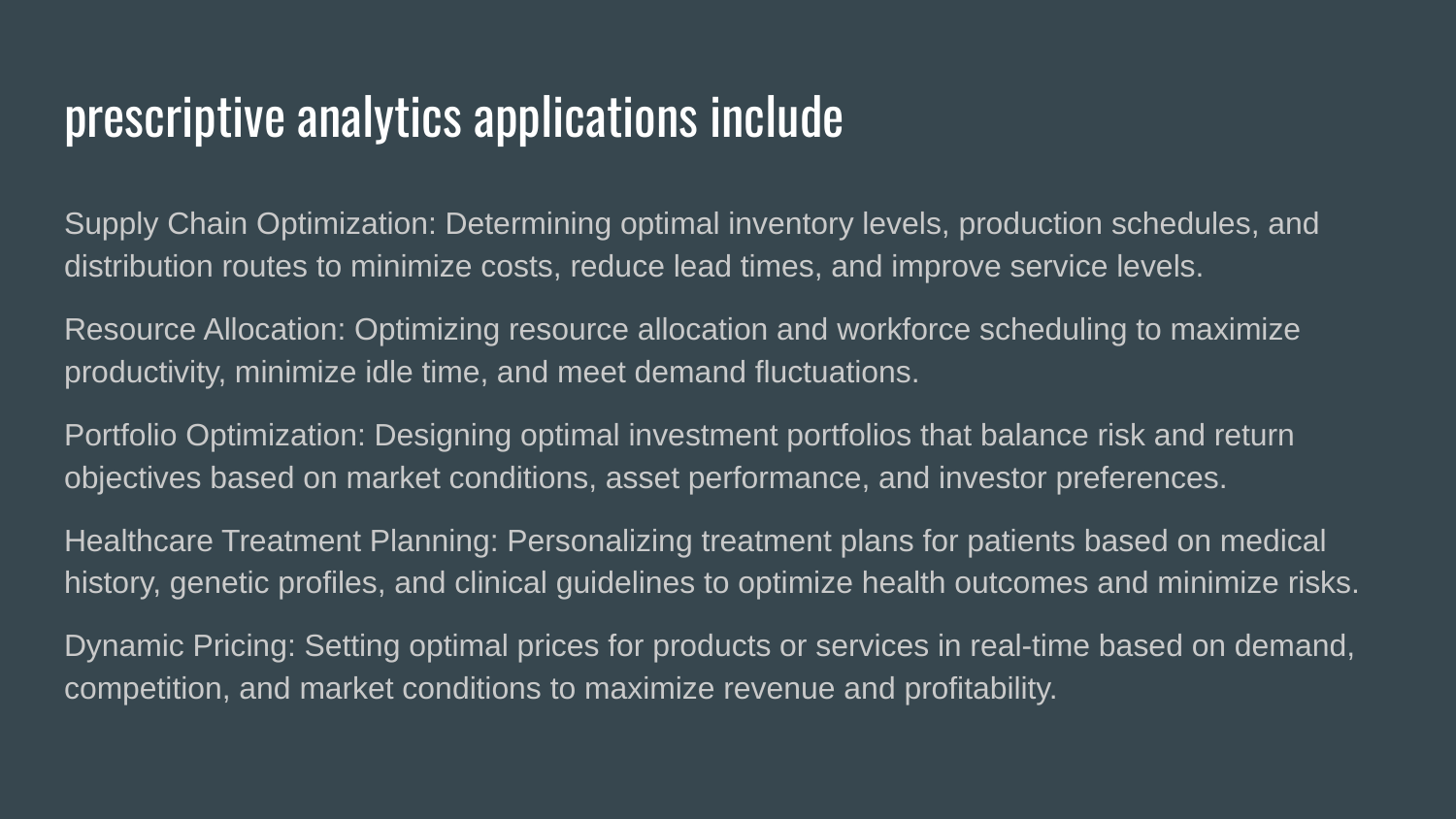

# prescriptive analytics applications include
Supply Chain Optimization: Determining optimal inventory levels, production schedules, and distribution routes to minimize costs, reduce lead times, and improve service levels.
Resource Allocation: Optimizing resource allocation and workforce scheduling to maximize productivity, minimize idle time, and meet demand fluctuations.
Portfolio Optimization: Designing optimal investment portfolios that balance risk and return objectives based on market conditions, asset performance, and investor preferences.
Healthcare Treatment Planning: Personalizing treatment plans for patients based on medical history, genetic profiles, and clinical guidelines to optimize health outcomes and minimize risks.
Dynamic Pricing: Setting optimal prices for products or services in real-time based on demand, competition, and market conditions to maximize revenue and profitability.